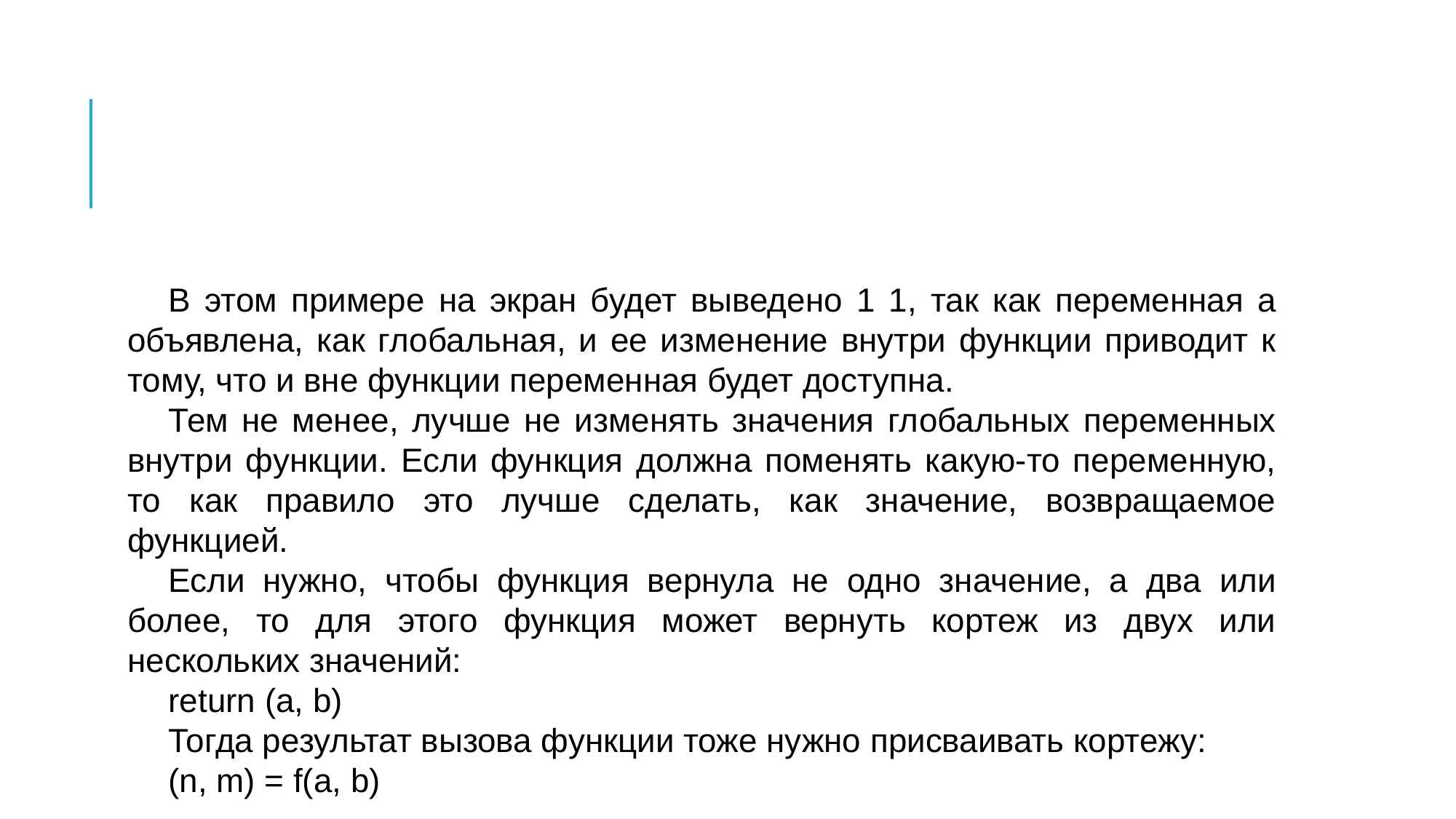

#
В этом примере на экран будет выведено 1 1, так как переменная a объявлена, как глобальная, и ее изменение внутри функции приводит к тому, что и вне функции переменная будет доступна.
Тем не менее, лучше не изменять значения глобальных переменных внутри функции. Если функция должна поменять какую-то переменную, то как правило это лучше сделать, как значение, возвращаемое функцией.
Если нужно, чтобы функция вернула не одно значение, а два или более, то для этого функция может вернуть кортеж из двух или нескольких значений:
return (a, b)
Тогда результат вызова функции тоже нужно присваивать кортежу:
(n, m) = f(a, b)